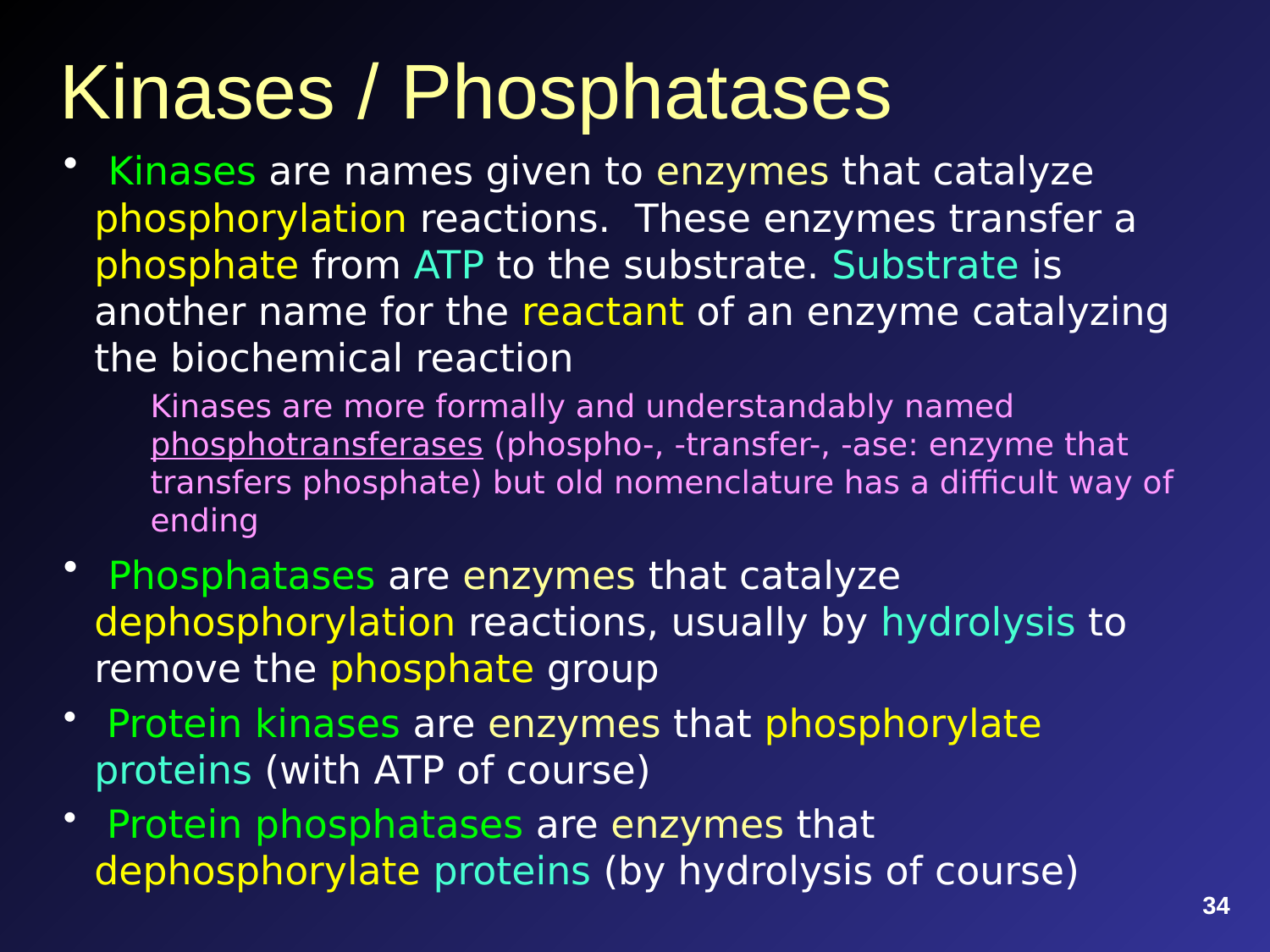

# Kinases / Phosphatases
 Kinases are names given to enzymes that catalyze phosphorylation reactions.  These enzymes transfer a phosphate from ATP to the substrate. Substrate is another name for the reactant of an enzyme catalyzing the biochemical reaction
Kinases are more formally and understandably named phosphotransferases (phospho-, -transfer-, -ase: enzyme that transfers phosphate) but old nomenclature has a difficult way of ending
 Phosphatases are enzymes that catalyze dephosphorylation reactions, usually by hydrolysis to remove the phosphate group
 Protein kinases are enzymes that phosphorylate proteins (with ATP of course)
 Protein phosphatases are enzymes that dephosphorylate proteins (by hydrolysis of course)
34